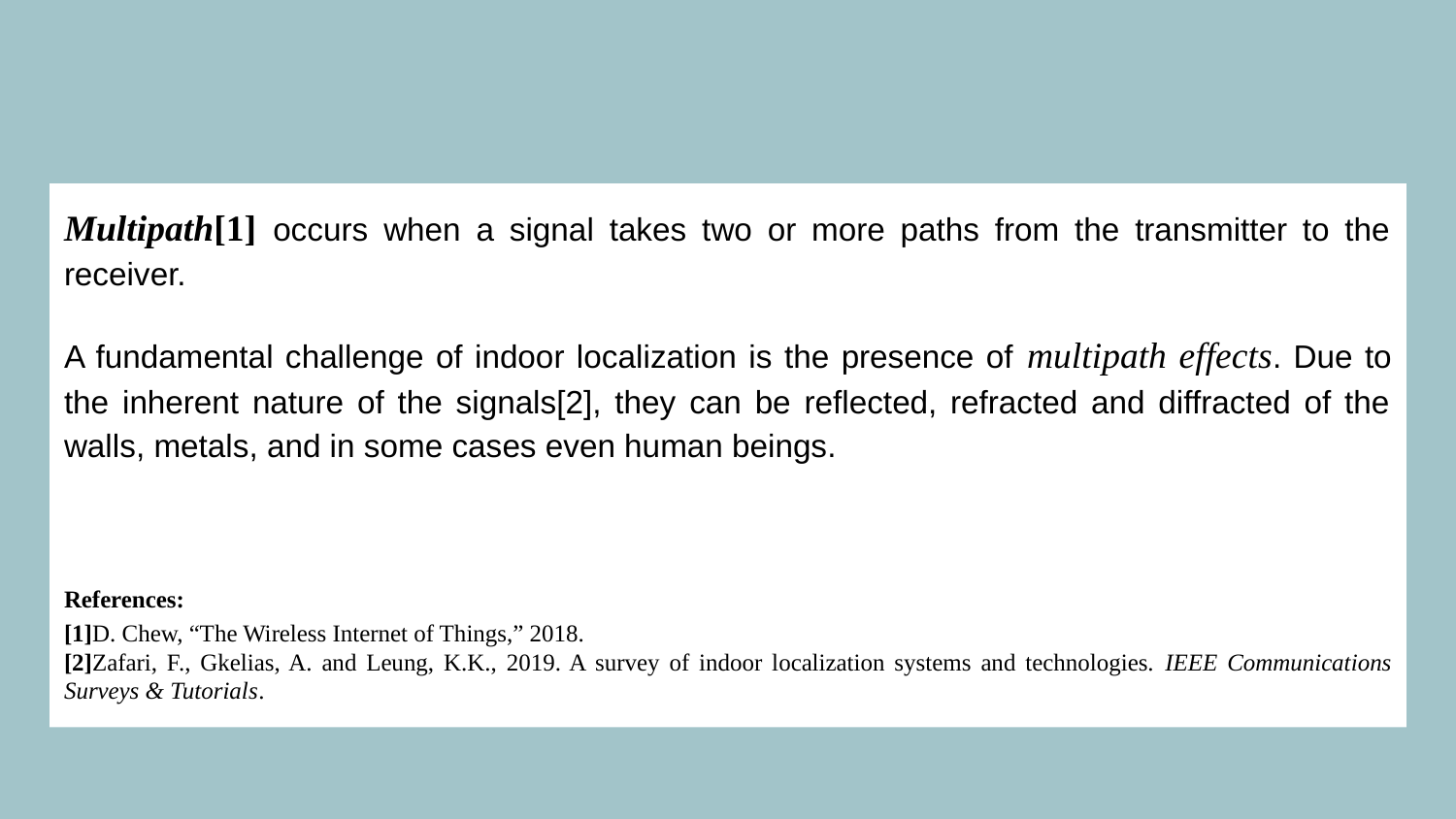

#
Multipath[1] occurs when a signal takes two or more paths from the transmitter to the receiver.
A fundamental challenge of indoor localization is the presence of multipath effects. Due to the inherent nature of the signals[2], they can be reflected, refracted and diffracted of the walls, metals, and in some cases even human beings.

References:
[1]D. Chew, “The Wireless Internet of Things,” 2018.
[2]Zafari, F., Gkelias, A. and Leung, K.K., 2019. A survey of indoor localization systems and technologies. IEEE Communications Surveys & Tutorials.